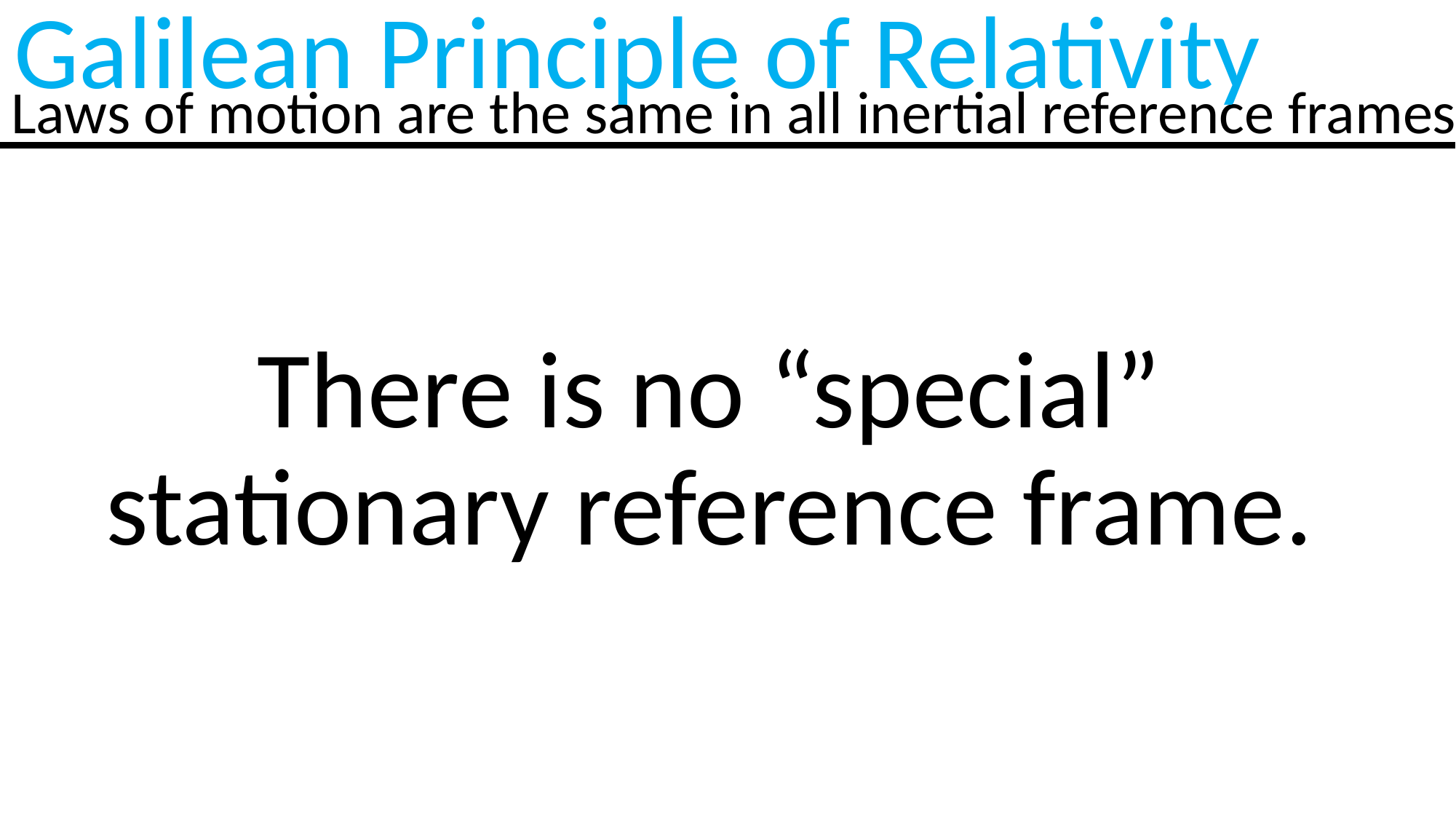

Galilean Principle of Relativity
Laws of motion are the same in all inertial reference frames
There is no “special” stationary reference frame.